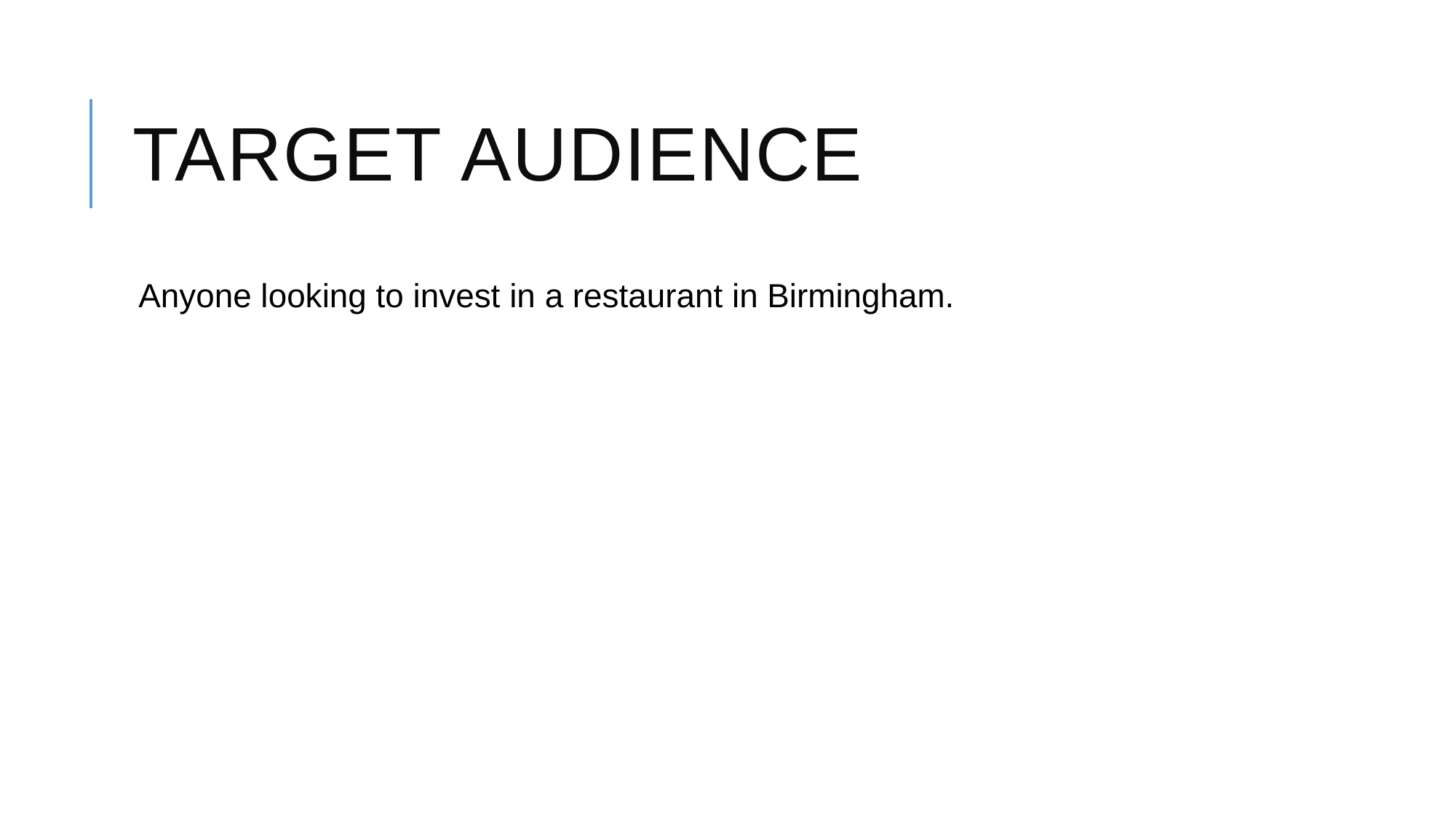

# Target audience
Anyone looking to invest in a restaurant in Birmingham.